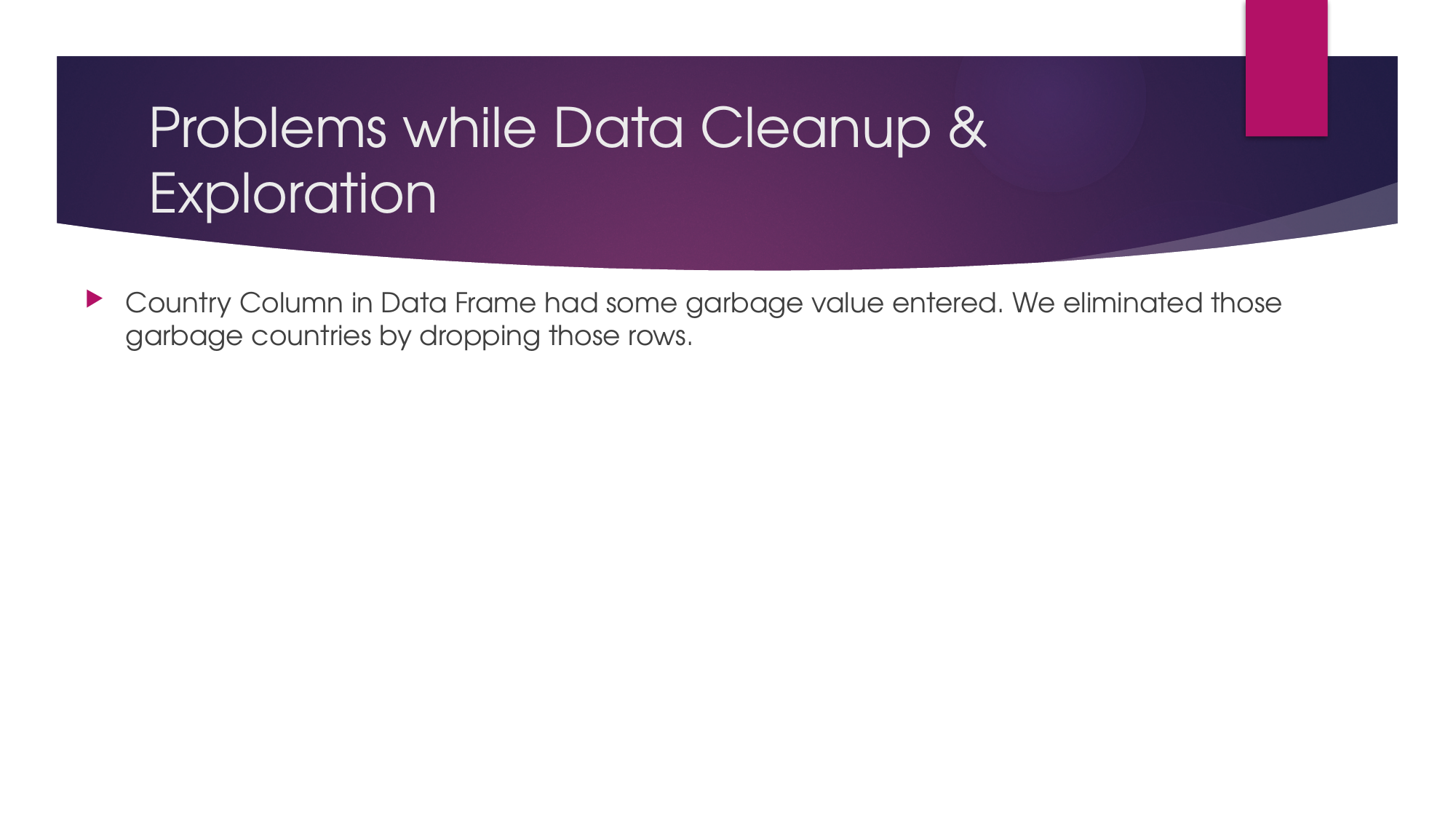

# Problems while Data Cleanup & Exploration
Country Column in Data Frame had some garbage value entered. We eliminated those garbage countries by dropping those rows.